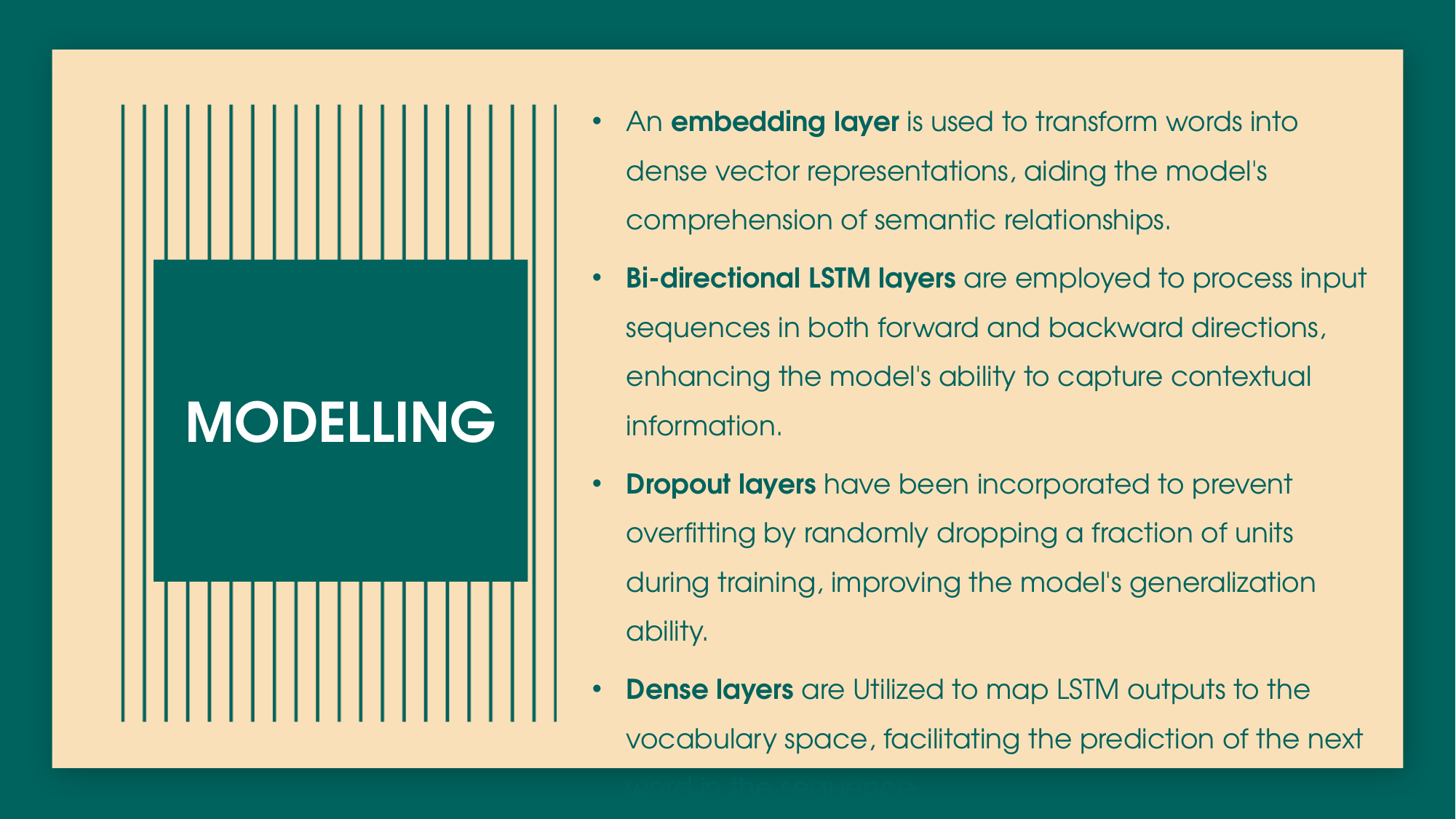

An embedding layer is used to transform words into dense vector representations, aiding the model's comprehension of semantic relationships.
Bi-directional LSTM layers are employed to process input sequences in both forward and backward directions, enhancing the model's ability to capture contextual information.
Dropout layers have been incorporated to prevent overfitting by randomly dropping a fraction of units during training, improving the model's generalization ability.
Dense layers are Utilized to map LSTM outputs to the vocabulary space, facilitating the prediction of the next word in the sequence.
# MODELLING